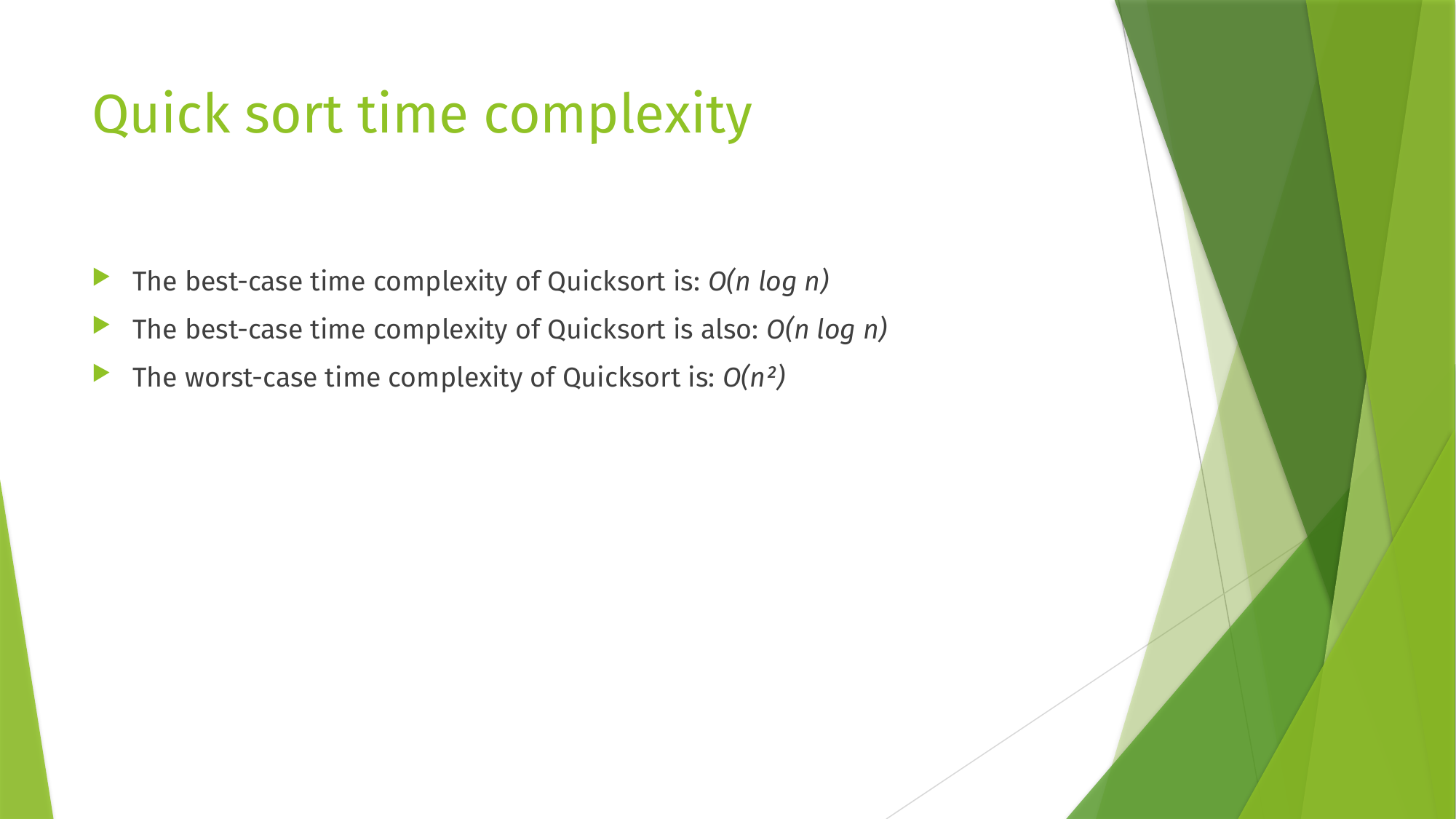

# Quick sort time complexity
The best-case time complexity of Quicksort is: O(n log n)
The best-case time complexity of Quicksort is also: O(n log n)
The worst-case time complexity of Quicksort is: O(n²)